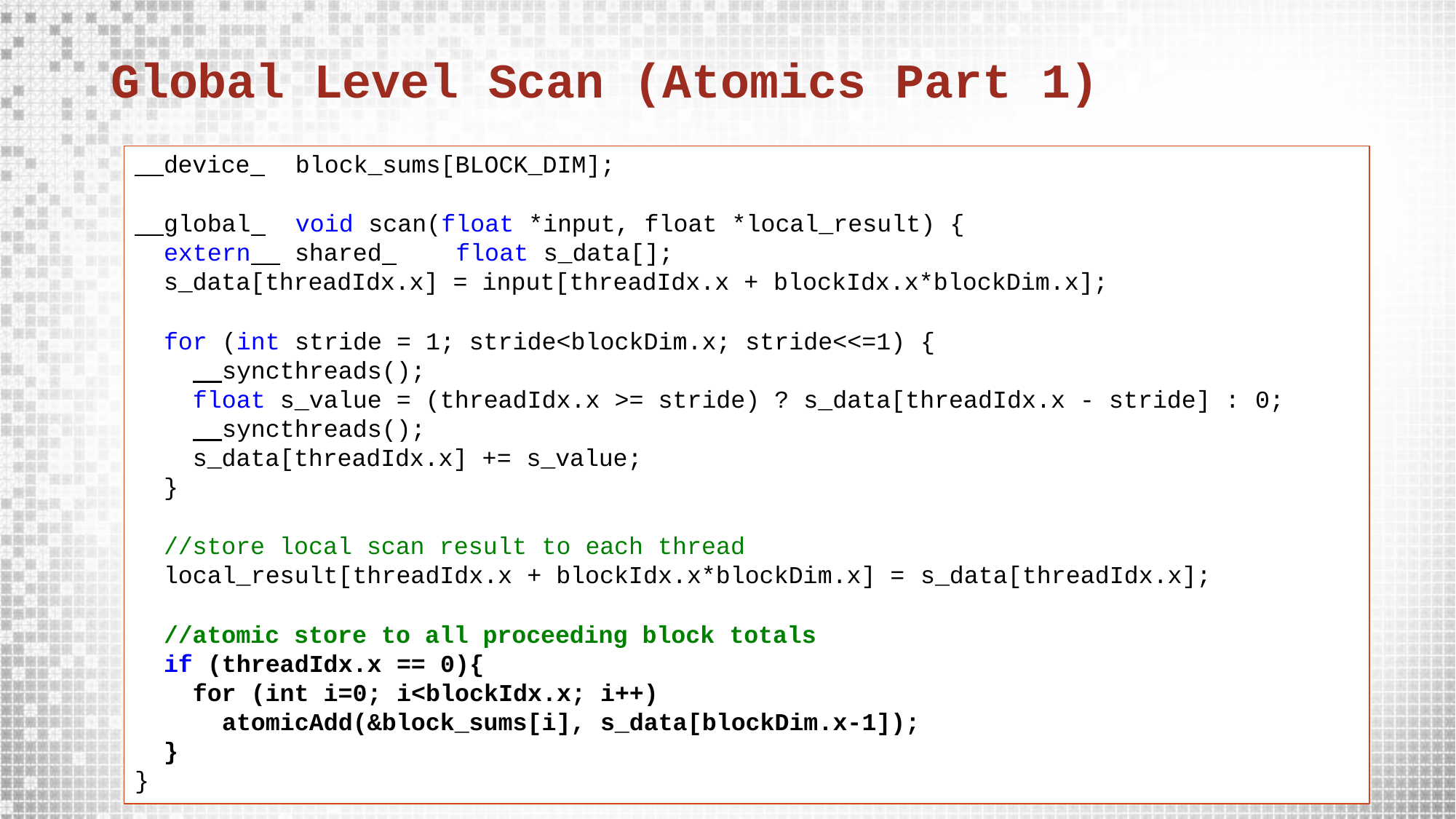

# Global Level Scan (Atomics Part 1)

  device 	block_sums[BLOCK_DIM];

  global 	void scan(float *input, float *local_result) {
extern  shared 	float s_data[];
s_data[threadIdx.x] = input[threadIdx.x + blockIdx.x*blockDim.x];

for (int stride = 1; stride<blockDim.x; stride<<=1) {
  syncthreads();
float s_value = (threadIdx.x >= stride) ? s_data[threadIdx.x - stride] : 0;
  syncthreads();
s_data[threadIdx.x] += s_value;
}

//store local scan result to each thread
local_result[threadIdx.x + blockIdx.x*blockDim.x] = s_data[threadIdx.x];

//atomic store to all proceeding block totals
if (threadIdx.x == 0){
for (int i=0; i<blockIdx.x; i++)
atomicAdd(&block_sums[i], s_data[blockDim.x-1]);
}
}